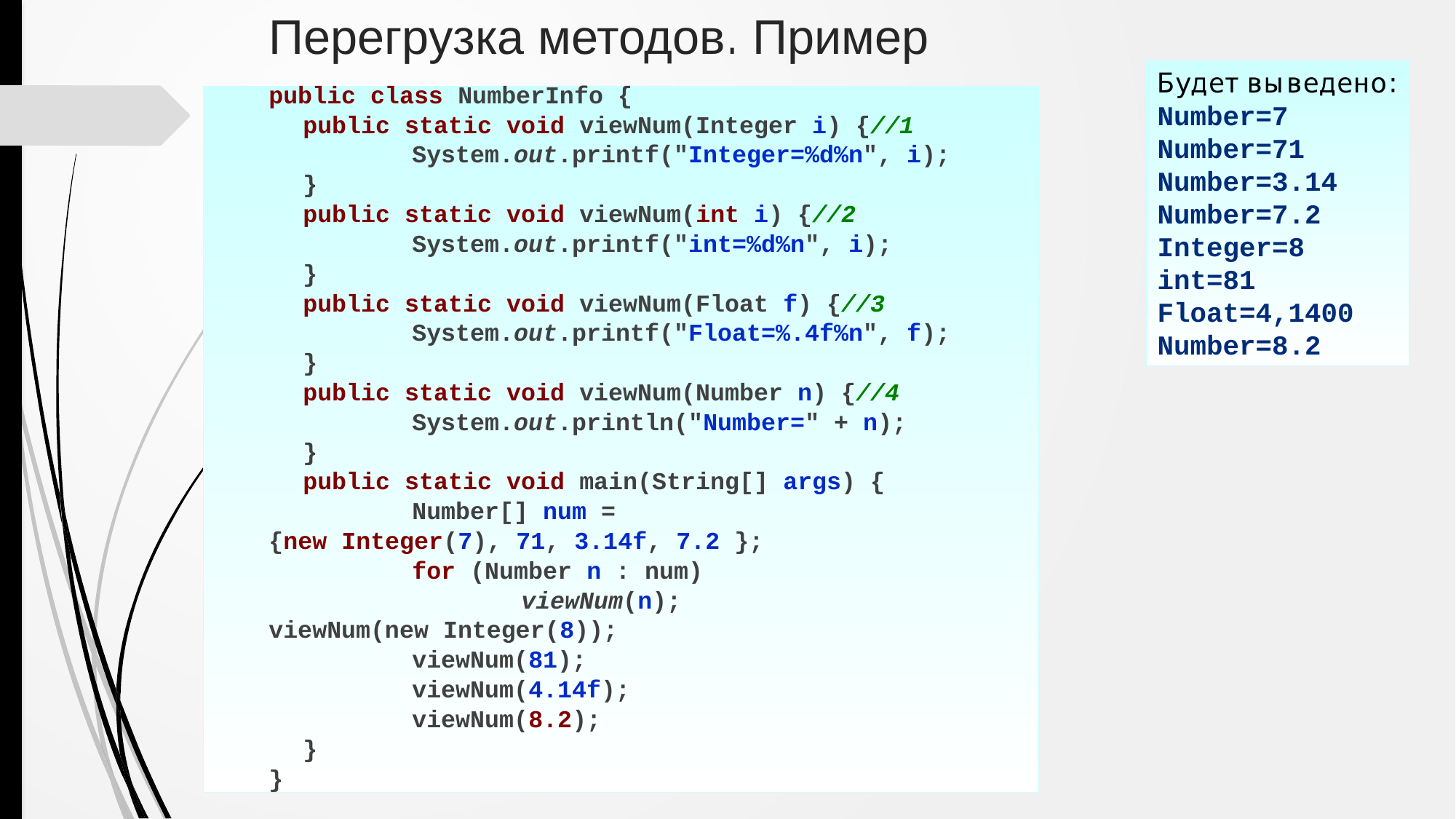

# Перегрузка методов. Пример
Будет выведено:
Number=7
Number=71
Number=3.14
Number=7.2
Integer=8
int=81
Float=4,1400
Number=8.2
public class NumberInfo {
	public static void viewNum(Integer i) {//1
		System.out.printf("Integer=%d%n", i);
	}
	public static void viewNum(int i) {//2
		System.out.printf("int=%d%n", i);
	}
	public static void viewNum(Float f) {//3
		System.out.printf("Float=%.4f%n", f);
	}
	public static void viewNum(Number n) {//4
		System.out.println("Number=" + n);
	}
	public static void main(String[] args) {
		Number[] num =
{new Integer(7), 71, 3.14f, 7.2 };
		for (Number n : num)
			viewNum(n);
viewNum(new Integer(8));
		viewNum(81);
		viewNum(4.14f);
		viewNum(8.2);
	}
}